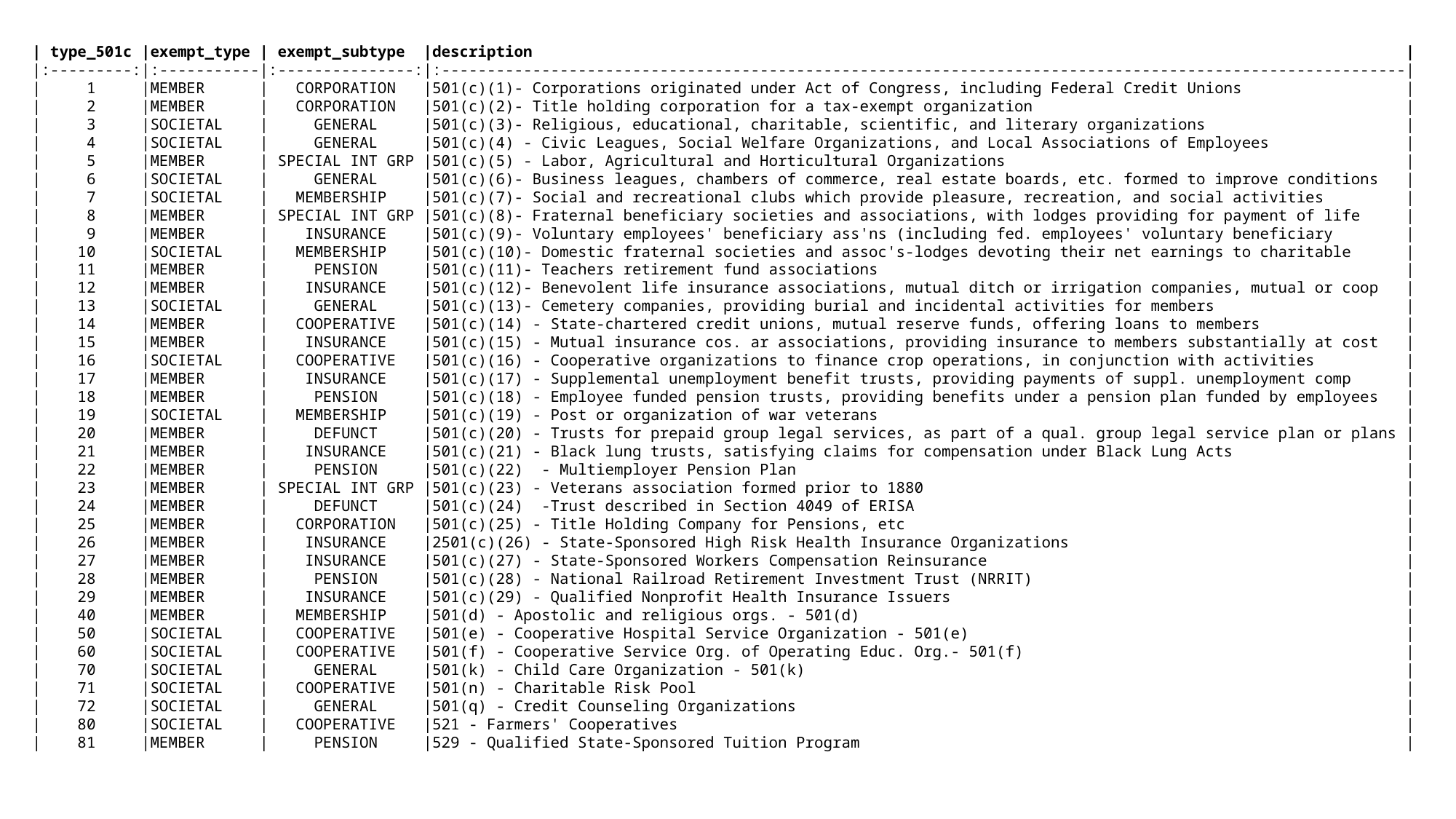

| type_501c |exempt_type | exempt_subtype  |description                                                                                                |
|:---------:|:-----------|:---------------:|:----------------------------------------------------------------------------------------------------------|
|     1     |MEMBER      |   CORPORATION   |501(c)(1)- Corporations originated under Act of Congress, including Federal Credit Unions                  |
|     2     |MEMBER      |   CORPORATION   |501(c)(2)- Title holding corporation for a tax-exempt organization                                         |
|     3     |SOCIETAL    |     GENERAL     |501(c)(3)- Religious, educational, charitable, scientific, and literary organizations                      |
|     4     |SOCIETAL    |     GENERAL     |501(c)(4) - Civic Leagues, Social Welfare Organizations, and Local Associations of Employees               |
|     5     |MEMBER      | SPECIAL INT GRP |501(c)(5) - Labor, Agricultural and Horticultural Organizations                                            |
|     6     |SOCIETAL    |     GENERAL     |501(c)(6)- Business leagues, chambers of commerce, real estate boards, etc. formed to improve conditions   |
|     7     |SOCIETAL    |   MEMBERSHIP    |501(c)(7)- Social and recreational clubs which provide pleasure, recreation, and social activities         |
|     8     |MEMBER      | SPECIAL INT GRP |501(c)(8)- Fraternal beneficiary societies and associations, with lodges providing for payment of life     |
|     9     |MEMBER      |    INSURANCE    |501(c)(9)- Voluntary employees' beneficiary ass'ns (including fed. employees' voluntary beneficiary        |
|    10     |SOCIETAL    |   MEMBERSHIP    |501(c)(10)- Domestic fraternal societies and assoc's-lodges devoting their net earnings to charitable      |
|    11     |MEMBER      |     PENSION     |501(c)(11)- Teachers retirement fund associations                                                          |
|    12     |MEMBER      |    INSURANCE    |501(c)(12)- Benevolent life insurance associations, mutual ditch or irrigation companies, mutual or coop   |
|    13     |SOCIETAL    |     GENERAL     |501(c)(13)- Cemetery companies, providing burial and incidental activities for members                     |
|    14     |MEMBER      |   COOPERATIVE   |501(c)(14) - State-chartered credit unions, mutual reserve funds, offering loans to members                |
|    15     |MEMBER      |    INSURANCE    |501(c)(15) - Mutual insurance cos. ar associations, providing insurance to members substantially at cost   |
|    16     |SOCIETAL    |   COOPERATIVE   |501(c)(16) - Cooperative organizations to finance crop operations, in conjunction with activities          |
|    17     |MEMBER      |    INSURANCE    |501(c)(17) - Supplemental unemployment benefit trusts, providing payments of suppl. unemployment comp      |
|    18     |MEMBER      |     PENSION     |501(c)(18) - Employee funded pension trusts, providing benefits under a pension plan funded by employees   |
|    19     |SOCIETAL    |   MEMBERSHIP    |501(c)(19) - Post or organization of war veterans                                                          |
|    20     |MEMBER      |     DEFUNCT     |501(c)(20) - Trusts for prepaid group legal services, as part of a qual. group legal service plan or plans |
|    21     |MEMBER      |    INSURANCE    |501(c)(21) - Black lung trusts, satisfying claims for compensation under Black Lung Acts                   |
|    22     |MEMBER      |     PENSION     |501(c)(22)  - Multiemployer Pension Plan                                                                   |
|    23     |MEMBER      | SPECIAL INT GRP |501(c)(23) - Veterans association formed prior to 1880                                                     |
|    24     |MEMBER      |     DEFUNCT     |501(c)(24)  -Trust described in Section 4049 of ERISA                                                      |
|    25     |MEMBER      |   CORPORATION   |501(c)(25) - Title Holding Company for Pensions, etc                                                       |
|    26     |MEMBER      |    INSURANCE    |2501(c)(26) - State-Sponsored High Risk Health Insurance Organizations                                     |
|    27     |MEMBER      |    INSURANCE    |501(c)(27) - State-Sponsored Workers Compensation Reinsurance                                              |
|    28     |MEMBER      |     PENSION     |501(c)(28) - National Railroad Retirement Investment Trust (NRRIT)                                         |
|    29     |MEMBER      |    INSURANCE    |501(c)(29) - Qualified Nonprofit Health Insurance Issuers                                                  |
|    40     |MEMBER      |   MEMBERSHIP    |501(d) - Apostolic and religious orgs. - 501(d)                                                            |
|    50     |SOCIETAL    |   COOPERATIVE   |501(e) - Cooperative Hospital Service Organization - 501(e)                                                |
|    60     |SOCIETAL    |   COOPERATIVE   |501(f) - Cooperative Service Org. of Operating Educ. Org.- 501(f)                                          |
|    70     |SOCIETAL    |     GENERAL     |501(k) - Child Care Organization - 501(k)                                                                  |
|    71     |SOCIETAL    |   COOPERATIVE   |501(n) - Charitable Risk Pool                                                                              |
|    72     |SOCIETAL    |     GENERAL     |501(q) - Credit Counseling Organizations                                                                   |
|    80     |SOCIETAL    |   COOPERATIVE   |521 - Farmers' Cooperatives                                                                                |
|    81     |MEMBER      |     PENSION     |529 - Qualified State-Sponsored Tuition Program                                                            |